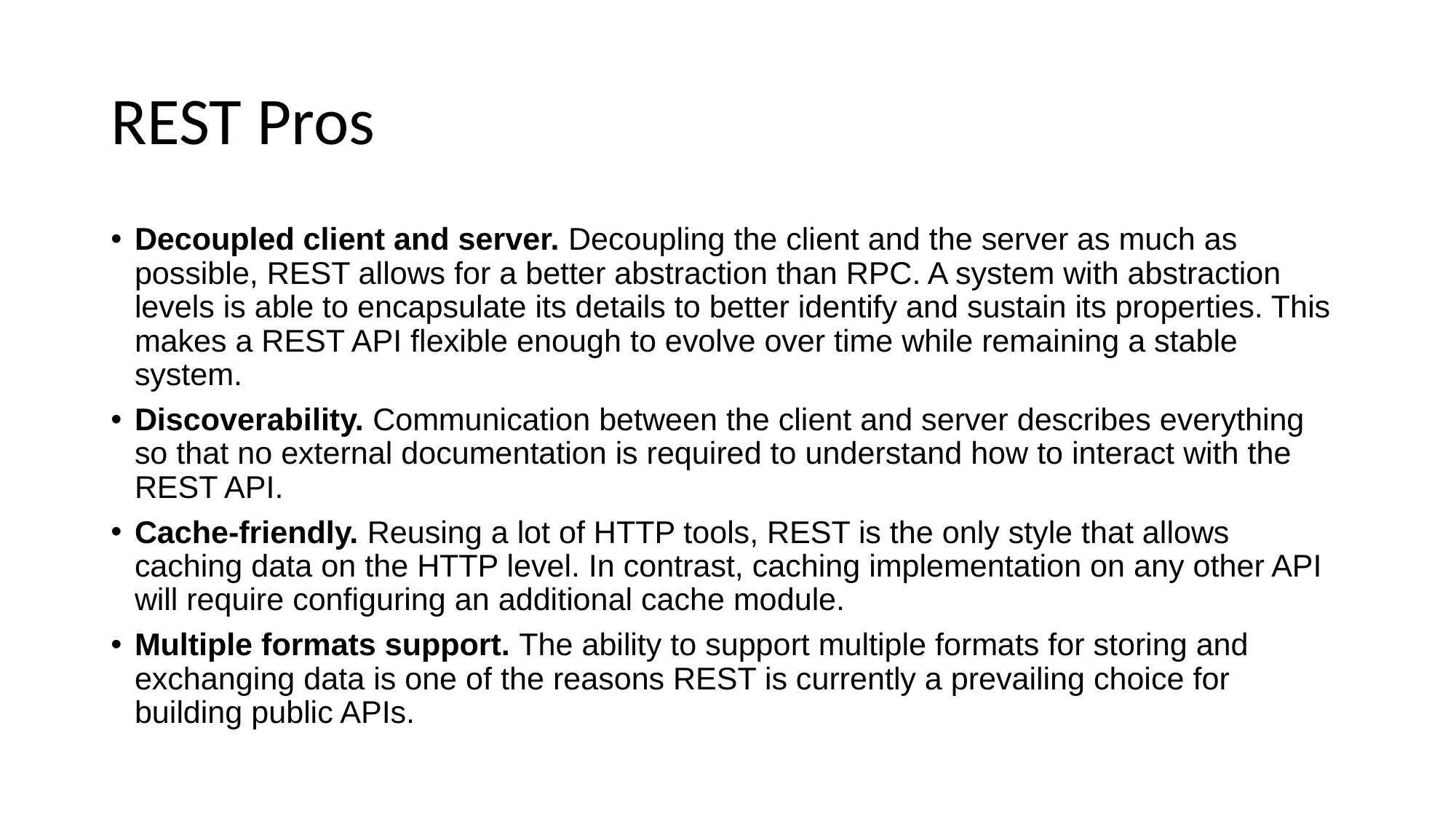

# REST Pros
Decoupled client and server. Decoupling the client and the server as much as possible, REST allows for a better abstraction than RPC. A system with abstraction levels is able to encapsulate its details to better identify and sustain its properties. This makes a REST API flexible enough to evolve over time while remaining a stable system.
Discoverability. Communication between the client and server describes everything so that no external documentation is required to understand how to interact with the REST API.
Cache-friendly. Reusing a lot of HTTP tools, REST is the only style that allows caching data on the HTTP level. In contrast, caching implementation on any other API will require configuring an additional cache module.
Multiple formats support. The ability to support multiple formats for storing and exchanging data is one of the reasons REST is currently a prevailing choice for building public APIs.